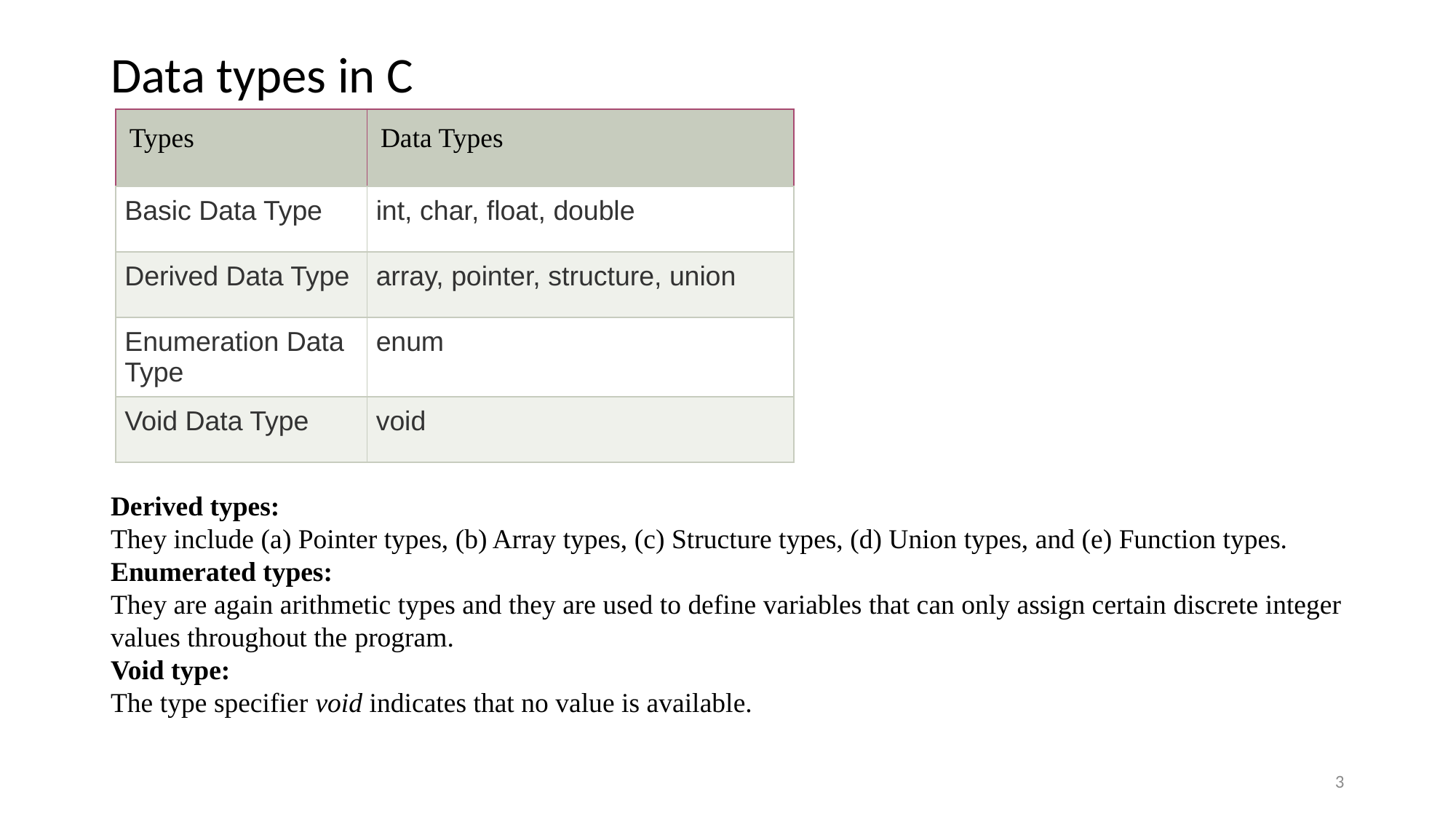

# Data types in C
| Types | Data Types |
| --- | --- |
| Basic Data Type | int, char, float, double |
| Derived Data Type | array, pointer, structure, union |
| Enumeration Data Type | enum |
| Void Data Type | void |
Derived types:
They include (a) Pointer types, (b) Array types, (c) Structure types, (d) Union types, and (e) Function types.
Enumerated types:
They are again arithmetic types and they are used to define variables that can only assign certain discrete integer values throughout the program.
Void type:
The type specifier void indicates that no value is available.
3